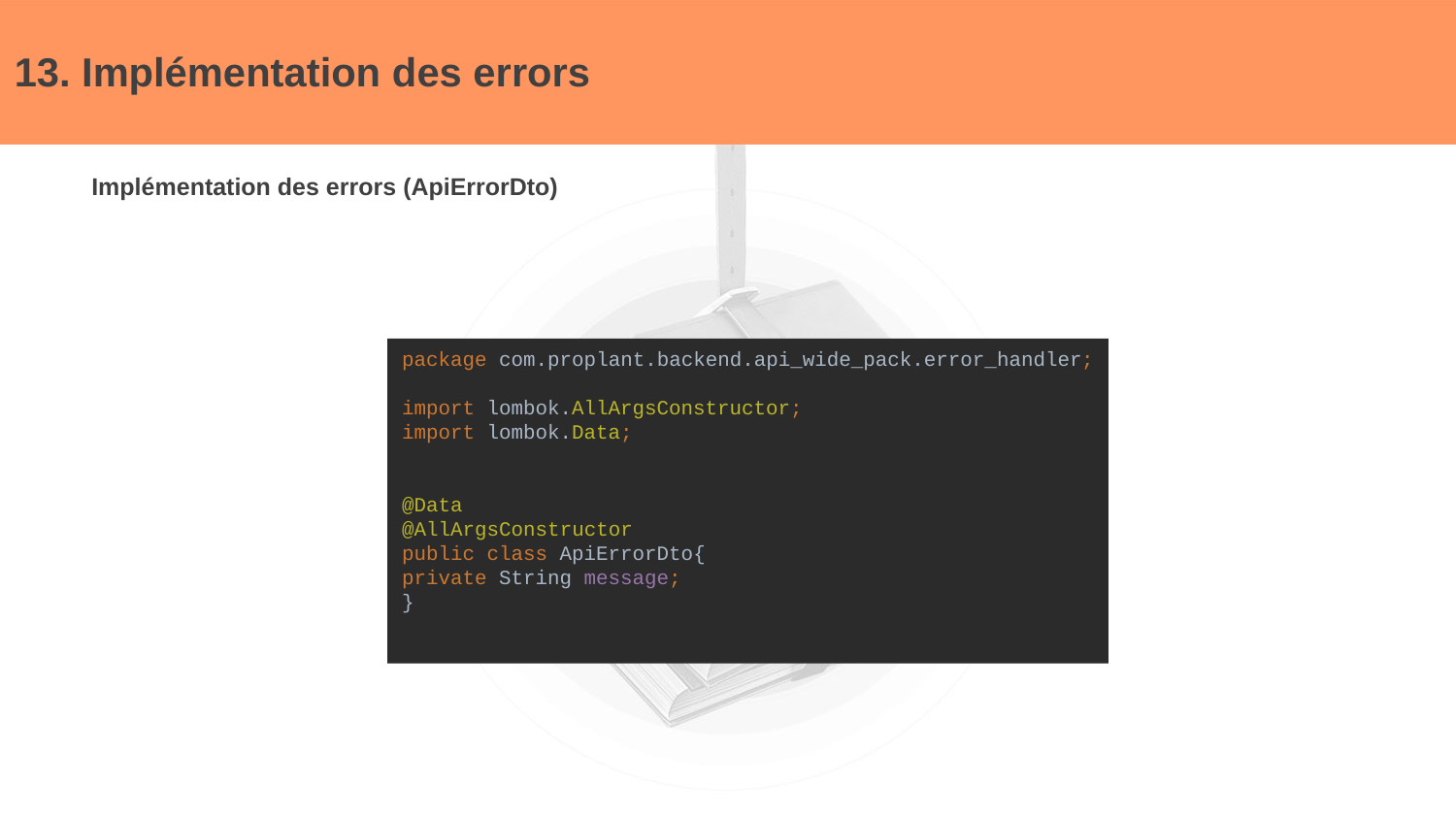

# 13. Implémentation des errors
Implémentation des errors (ApiErrorDto)

package com.proplant.backend.api_wide_pack.error_handler;
import lombok.AllArgsConstructor;
import lombok.Data;
@Data
@AllArgsConstructor
public class ApiErrorDto{
private String message;
}